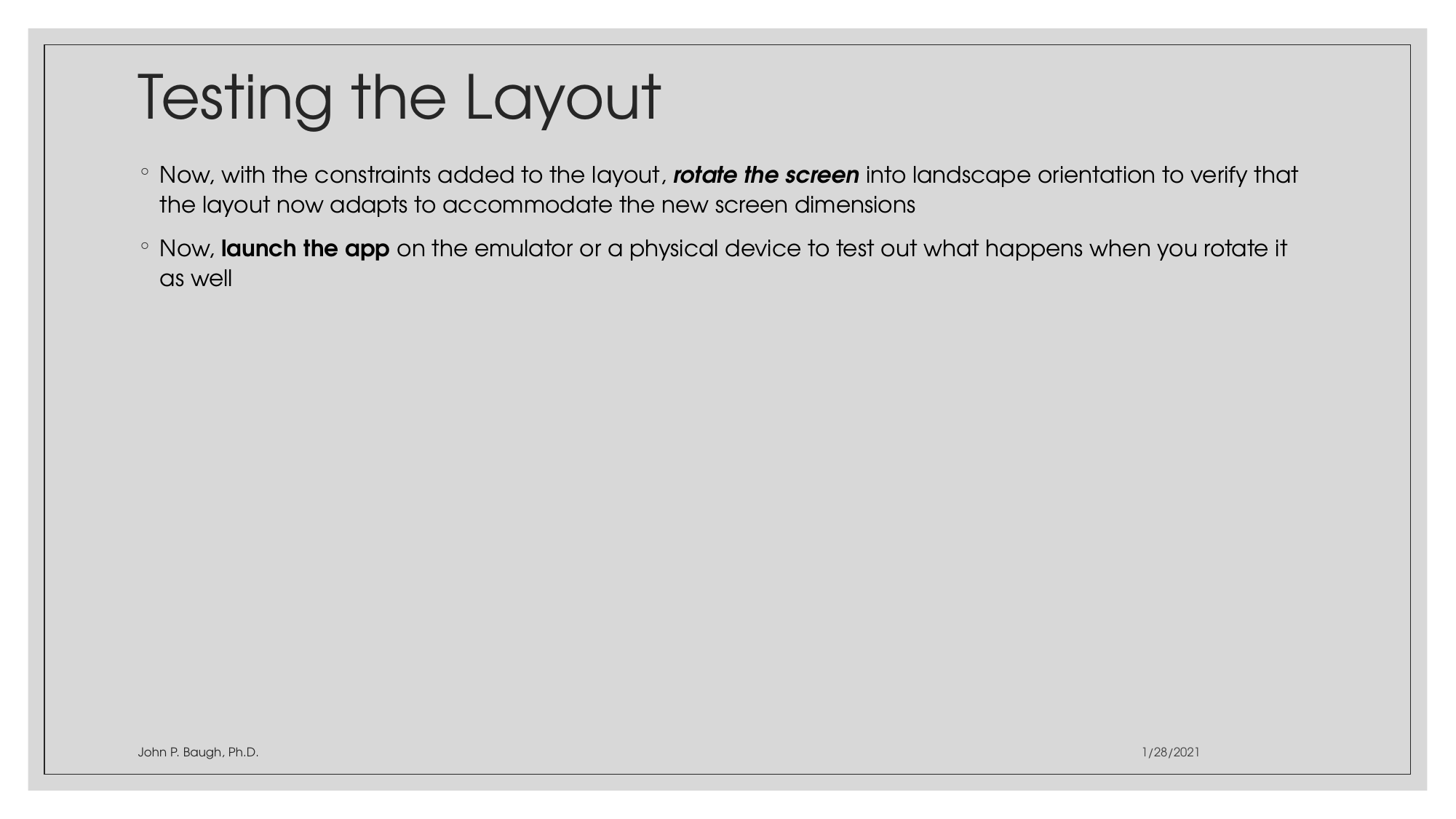

# Testing the Layout
Now, with the constraints added to the layout, rotate the screen into landscape orientation to verify that the layout now adapts to accommodate the new screen dimensions
Now, launch the app on the emulator or a physical device to test out what happens when you rotate it as well
John P. Baugh, Ph.D.
1/28/2021